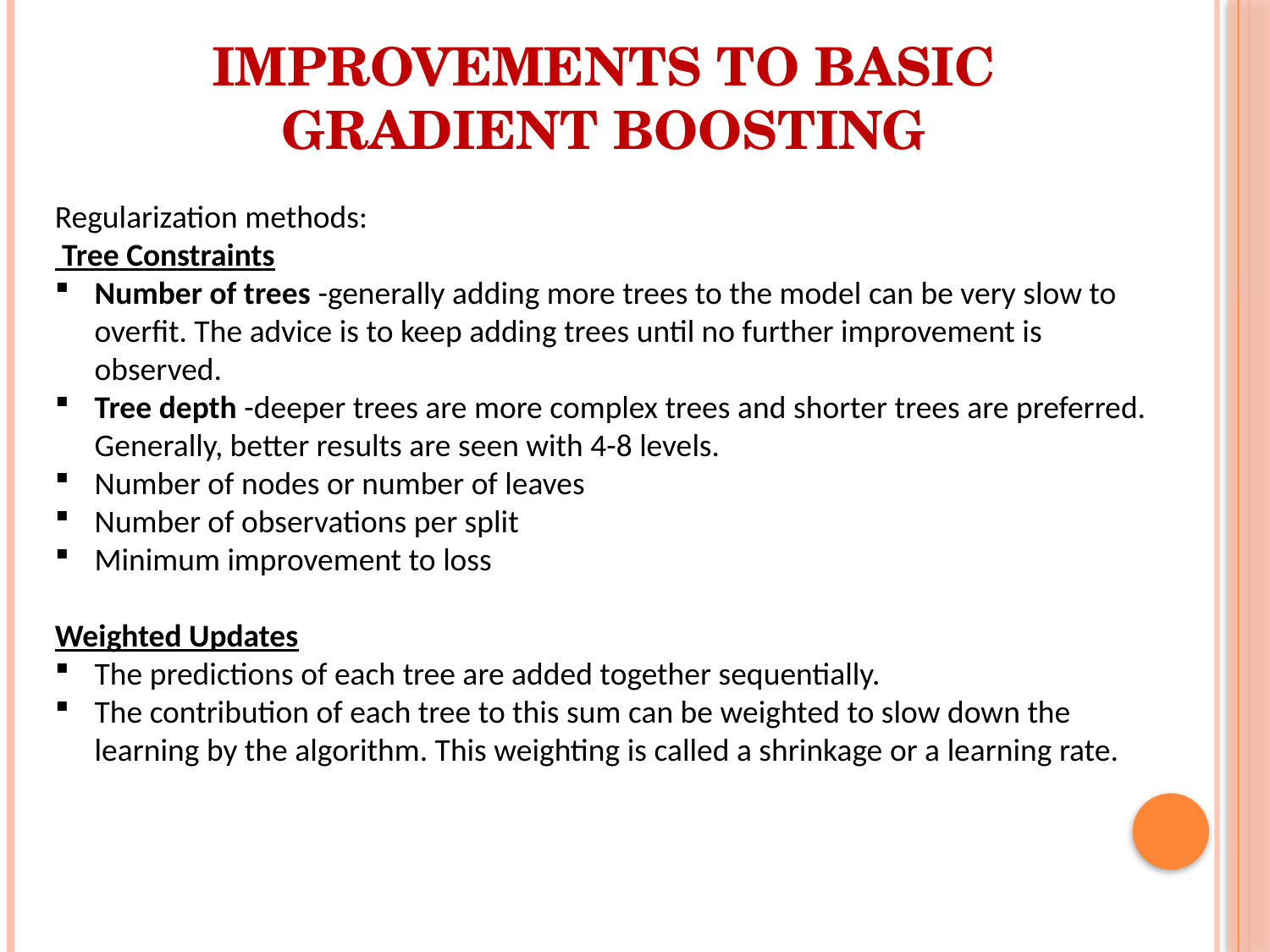

Improvements to Basic Gradient Boosting
Regularization methods:
 Tree Constraints
Number of trees -generally adding more trees to the model can be very slow to overfit. The advice is to keep adding trees until no further improvement is observed.
Tree depth -deeper trees are more complex trees and shorter trees are preferred. Generally, better results are seen with 4-8 levels.
Number of nodes or number of leaves
Number of observations per split
Minimum improvement to loss

Weighted Updates
The predictions of each tree are added together sequentially.
The contribution of each tree to this sum can be weighted to slow down the learning by the algorithm. This weighting is called a shrinkage or a learning rate.